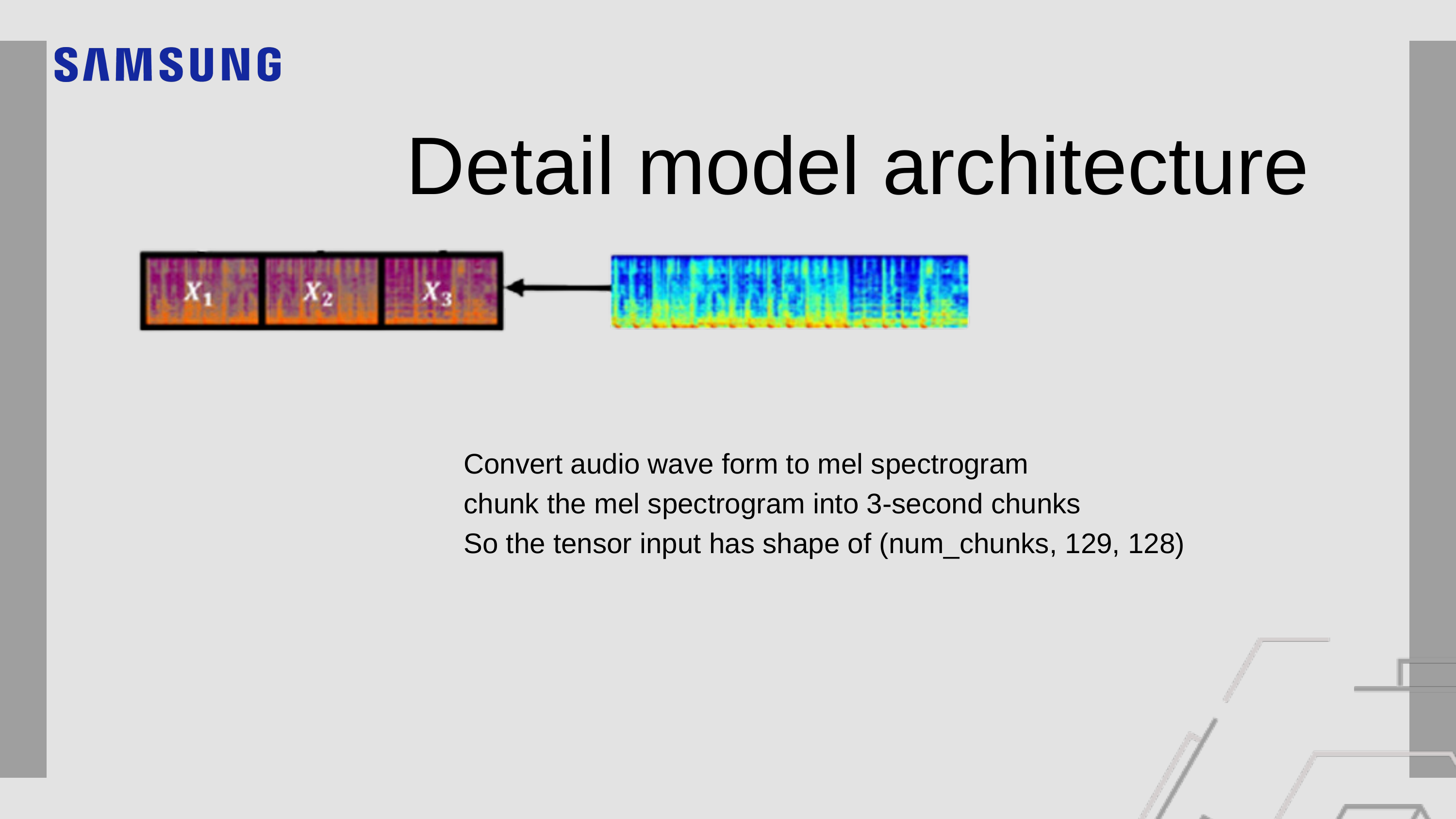

Detail model architecture

Convert audio wave form to mel spectrogram
chunk the mel spectrogram into 3-second chunks
So the tensor input has shape of (num_chunks, 129, 128)